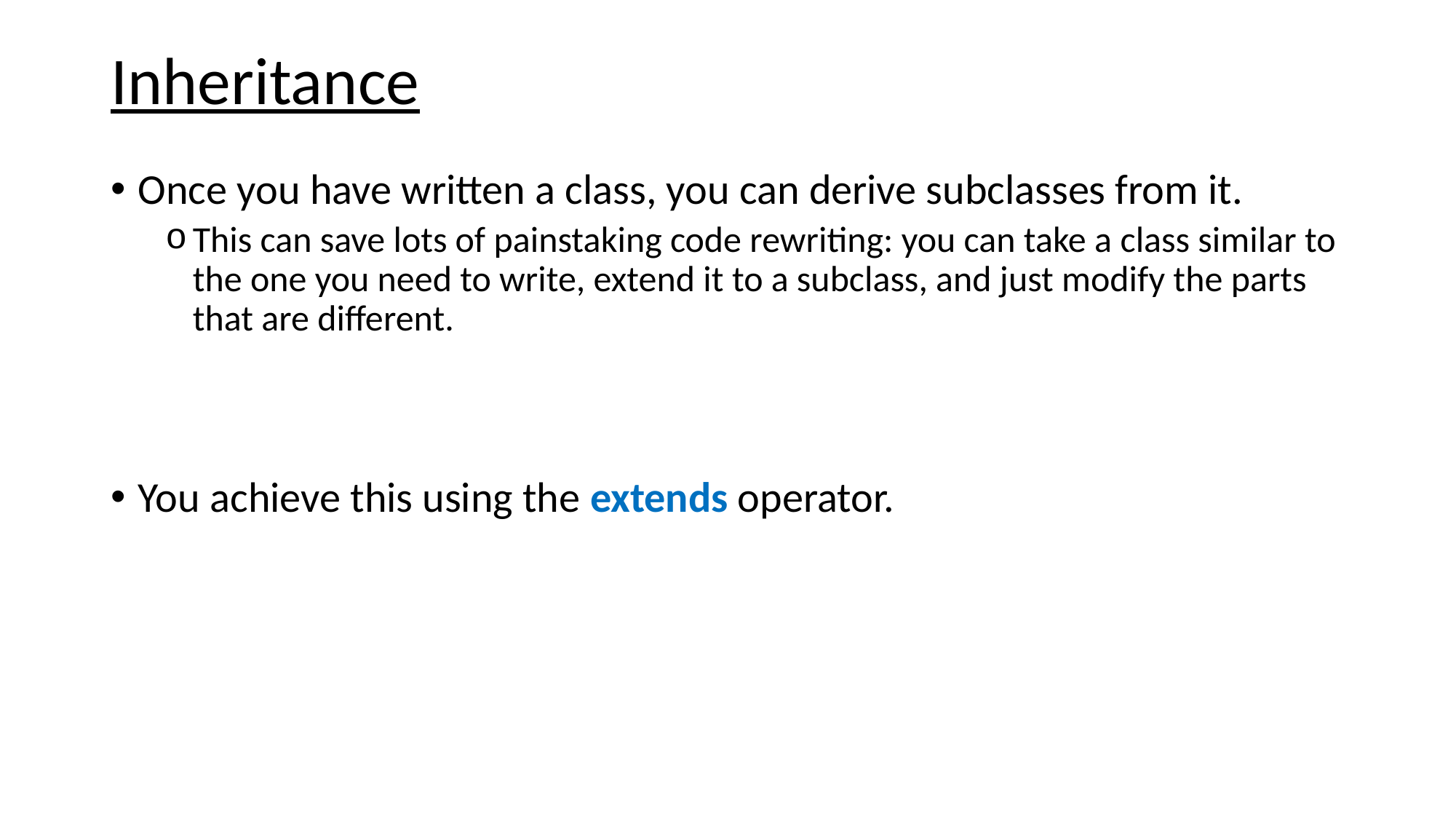

# Inheritance
Once you have written a class, you can derive subclasses from it.
This can save lots of painstaking code rewriting: you can take a class similar to the one you need to write, extend it to a subclass, and just modify the parts that are different.

You achieve this using the extends operator.